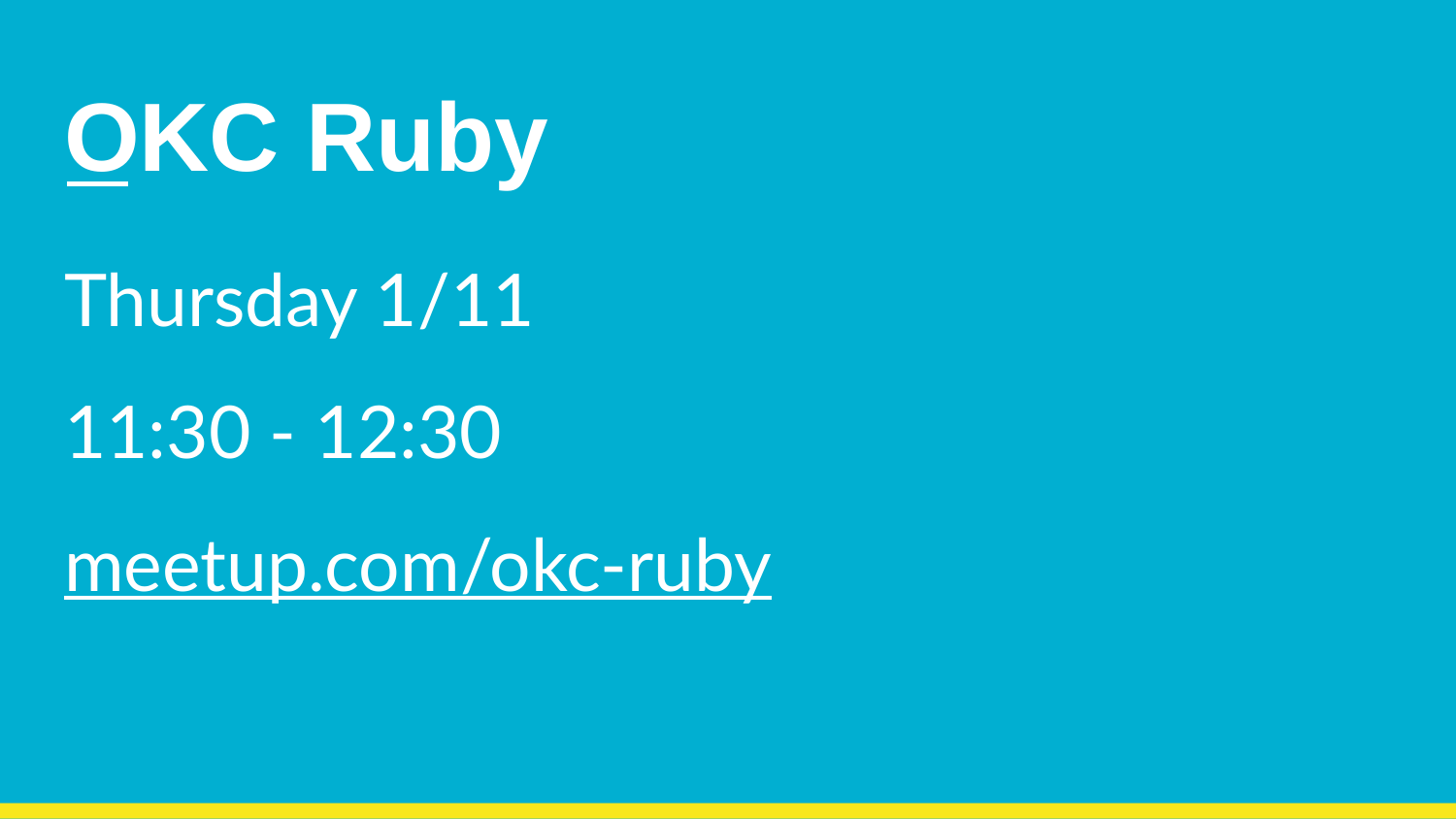

# OKC Ruby
Thursday 1/11
11:30 - 12:30
meetup.com/okc-ruby